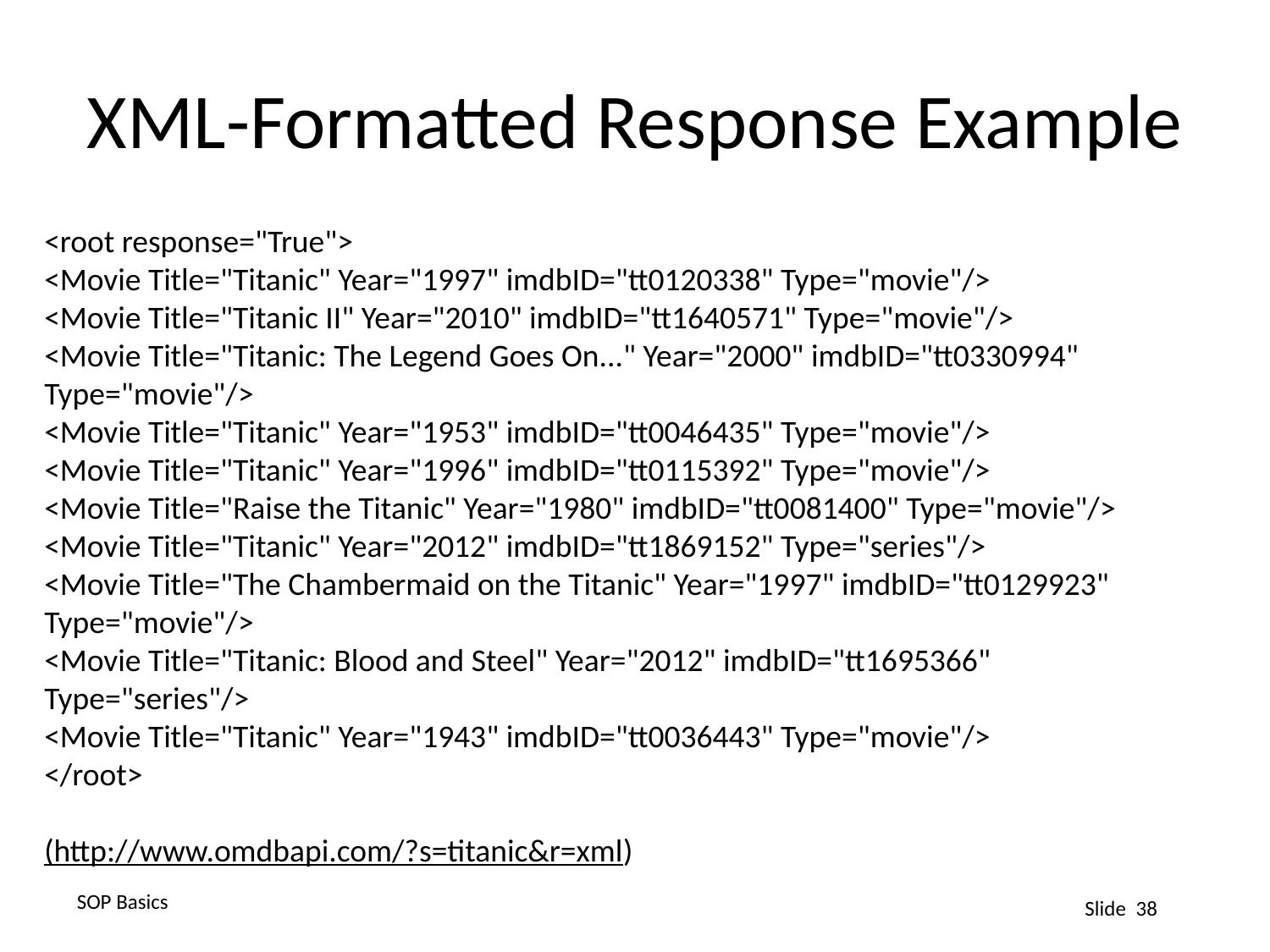

# XML-Formatted Response Example
<root response="True">
<Movie Title="Titanic" Year="1997" imdbID="tt0120338" Type="movie"/>
<Movie Title="Titanic II" Year="2010" imdbID="tt1640571" Type="movie"/>
<Movie Title="Titanic: The Legend Goes On..." Year="2000" imdbID="tt0330994" Type="movie"/>
<Movie Title="Titanic" Year="1953" imdbID="tt0046435" Type="movie"/>
<Movie Title="Titanic" Year="1996" imdbID="tt0115392" Type="movie"/>
<Movie Title="Raise the Titanic" Year="1980" imdbID="tt0081400" Type="movie"/>
<Movie Title="Titanic" Year="2012" imdbID="tt1869152" Type="series"/>
<Movie Title="The Chambermaid on the Titanic" Year="1997" imdbID="tt0129923" Type="movie"/>
<Movie Title="Titanic: Blood and Steel" Year="2012" imdbID="tt1695366" Type="series"/>
<Movie Title="Titanic" Year="1943" imdbID="tt0036443" Type="movie"/>
</root>

(http://www.omdbapi.com/?s=titanic&r=xml)